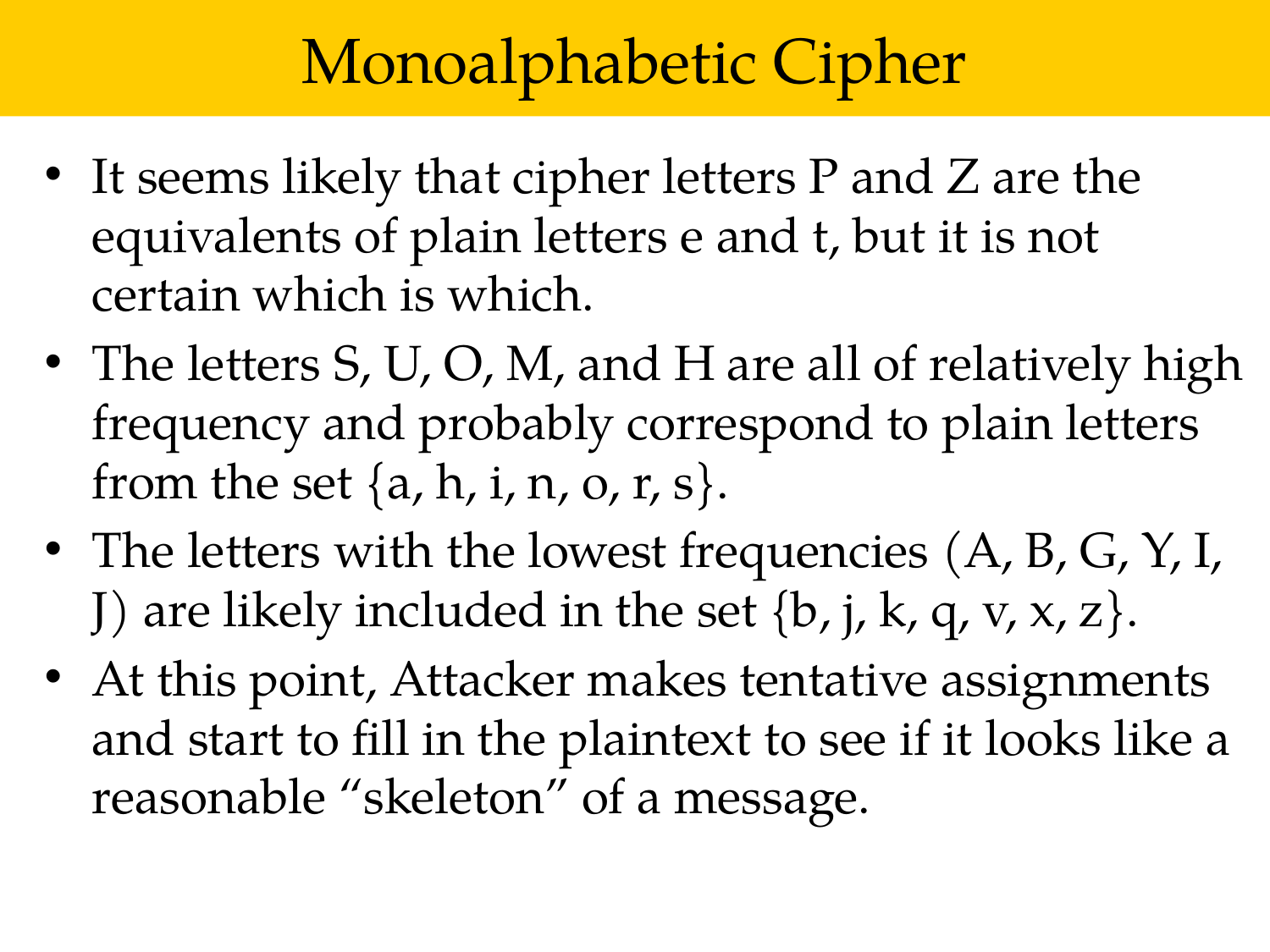

# Monoalphabetic Cipher
It seems likely that cipher letters P and Z are the equivalents of plain letters e and t, but it is not certain which is which.
The letters S, U, O, M, and H are all of relatively high frequency and probably correspond to plain letters from the set {a, h, i, n, o, r, s}.
The letters with the lowest frequencies (A, B, G, Y, I, J) are likely included in the set {b, j, k, q, v, x, z}.
At this point, Attacker makes tentative assignments and start to fill in the plaintext to see if it looks like a reasonable “skeleton” of a message.